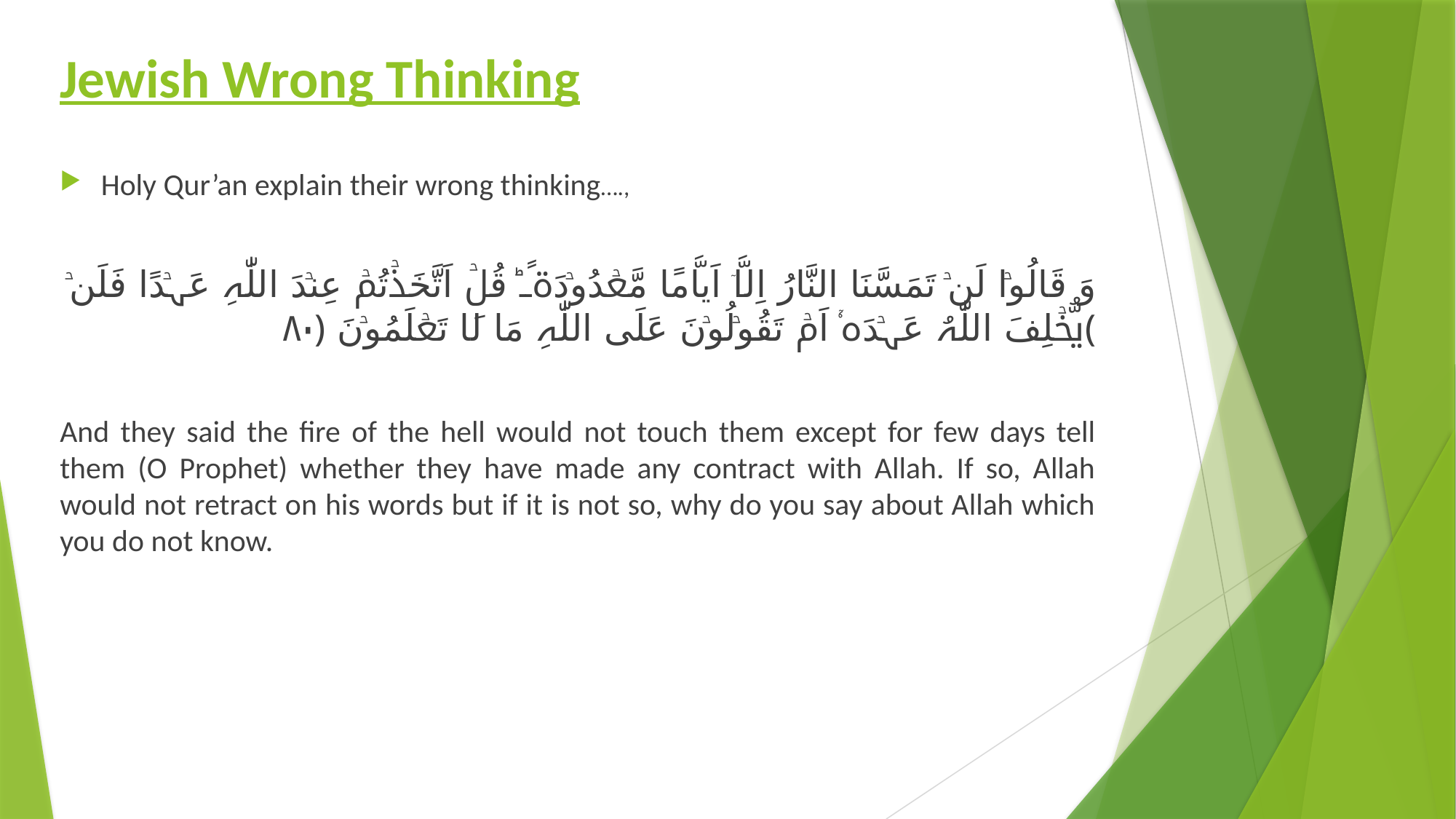

# Jewish Wrong Thinking
Holy Qur’an explain their wrong thinking….,

وَ قَالُوۡا لَنۡ تَمَسَّنَا النَّارُ اِلَّاۤ اَیَّامًا مَّعۡدُوۡدَۃً ؕ قُلۡ اَتَّخَذۡتُمۡ عِنۡدَ اللّٰہِ عَہۡدًا فَلَنۡ یُّخۡلِفَ اللّٰہُ عَہۡدَہٗۤ اَمۡ تَقُوۡلُوۡنَ عَلَی اللّٰہِ مَا لَا تَعۡلَمُوۡنَ ﴿۸۰﴾

And they said the fire of the hell would not touch them except for few days tell them (O Prophet) whether they have made any contract with Allah. If so, Allah would not retract on his words but if it is not so, why do you say about Allah which you do not know.